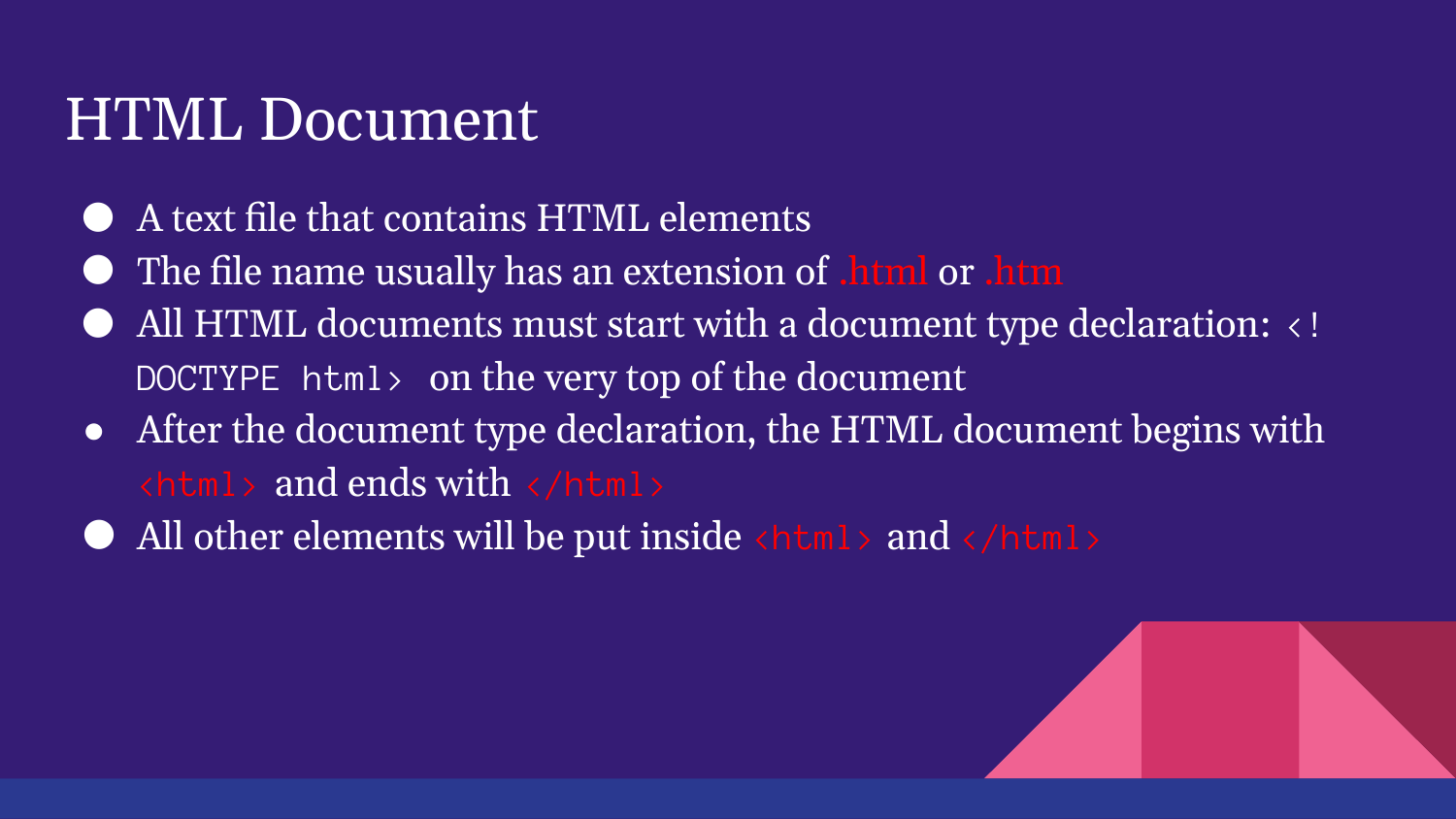

# HTML Document
A text file that contains HTML elements
The file name usually has an extension of .html or .htm
All HTML documents must start with a document type declaration: <!DOCTYPE html> on the very top of the document
After the document type declaration, the HTML document begins with <html> and ends with </html>
All other elements will be put inside <html> and </html>